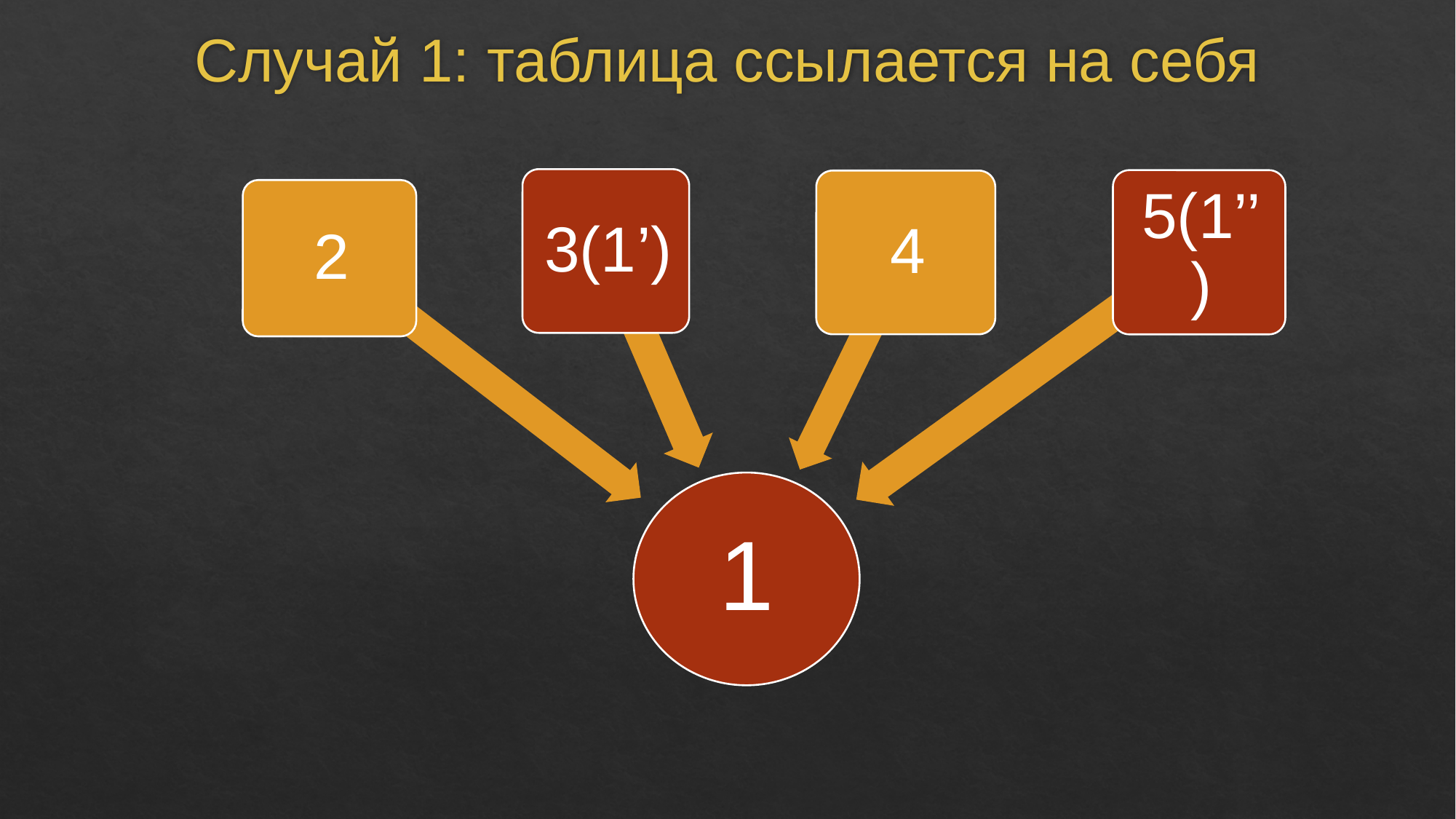

# Случай 1: таблица ссылается на себя
1
2
3(1’)
4
5(1’’)